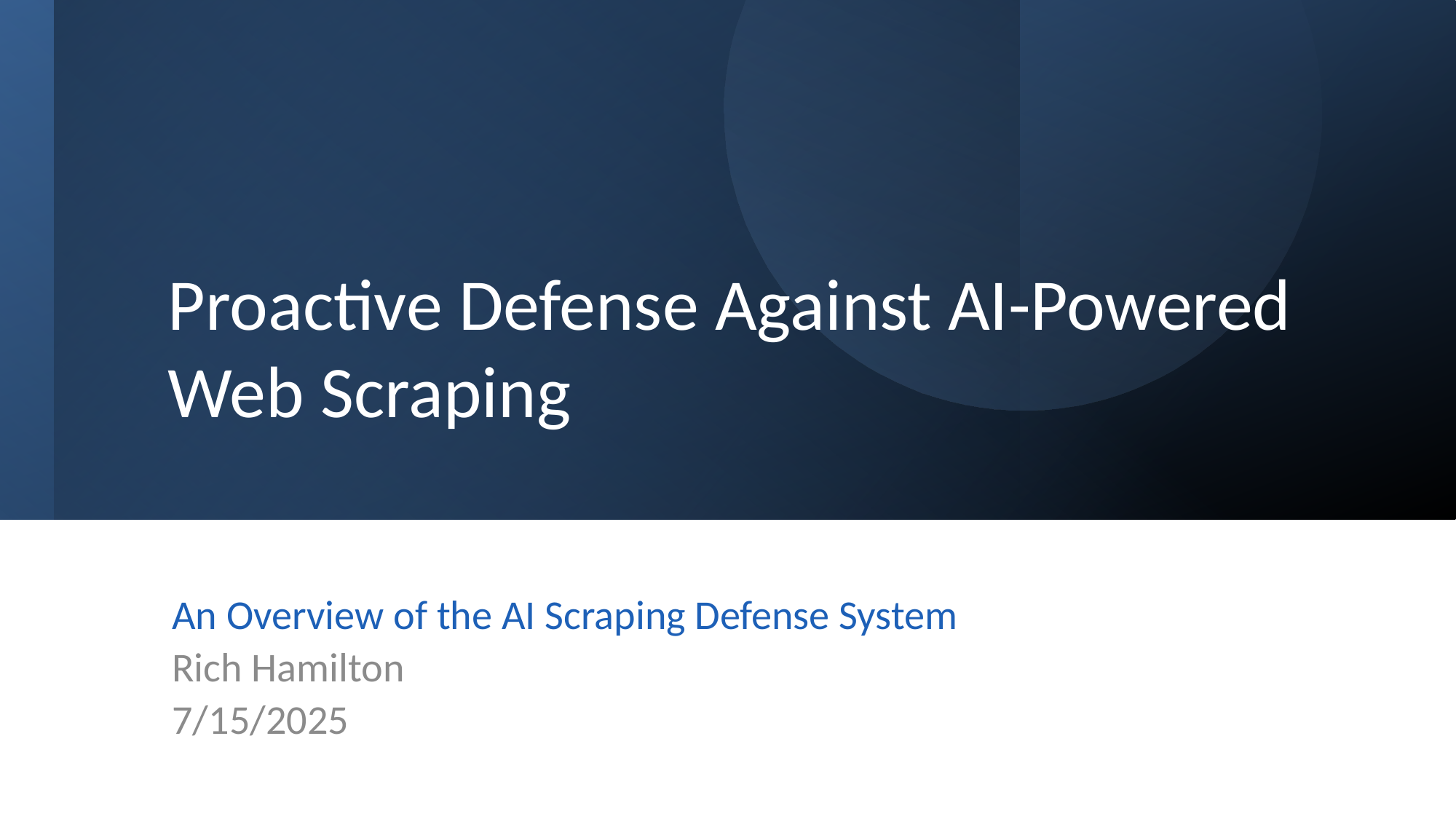

# Proactive Defense Against AI-Powered Web Scraping
An Overview of the AI Scraping Defense System
Rich Hamilton
7/15/2025